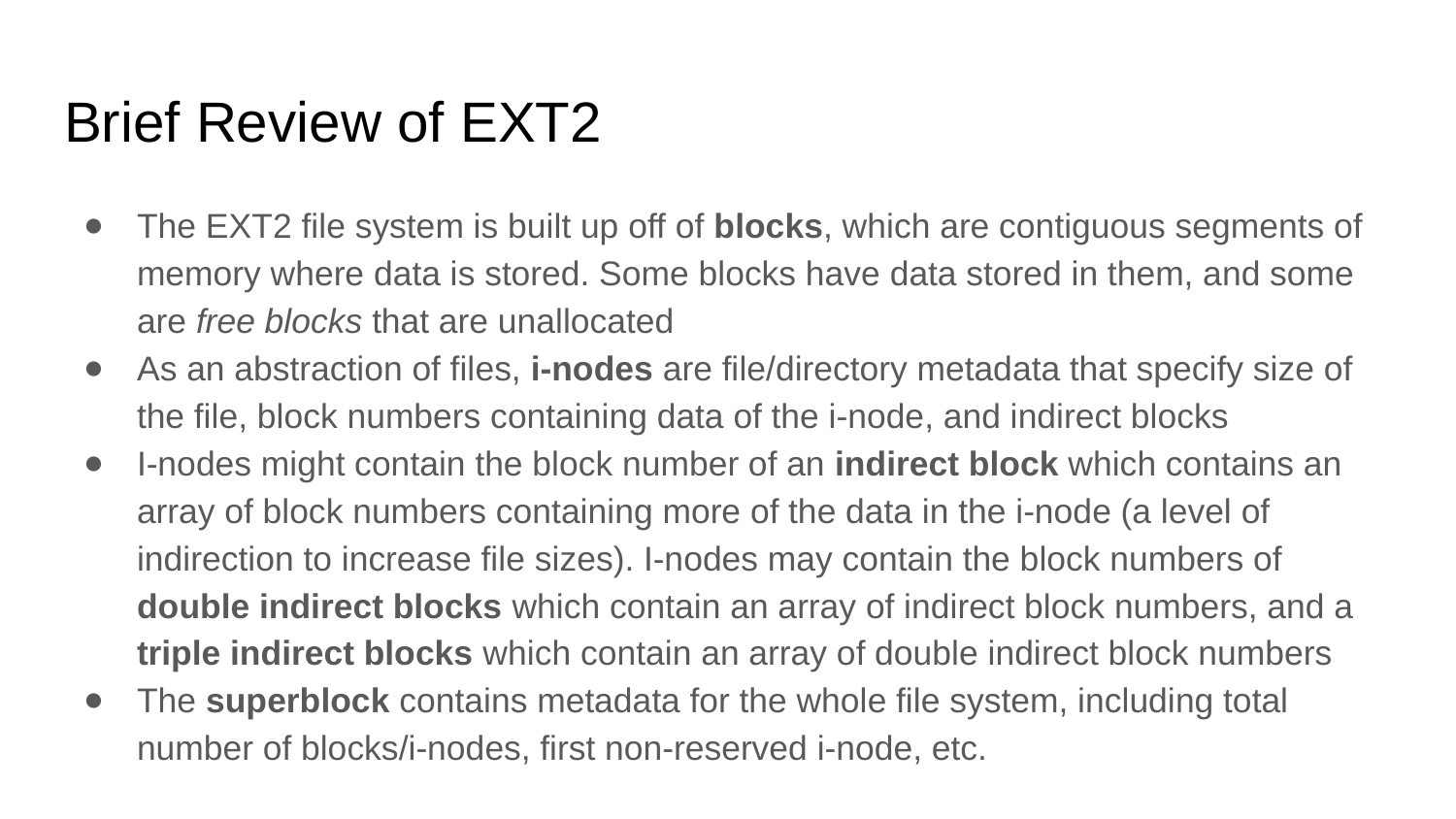

# Brief Review of EXT2
The EXT2 file system is built up off of blocks, which are contiguous segments of memory where data is stored. Some blocks have data stored in them, and some are free blocks that are unallocated
As an abstraction of files, i-nodes are file/directory metadata that specify size of the file, block numbers containing data of the i-node, and indirect blocks
I-nodes might contain the block number of an indirect block which contains an array of block numbers containing more of the data in the i-node (a level of indirection to increase file sizes). I-nodes may contain the block numbers of double indirect blocks which contain an array of indirect block numbers, and a triple indirect blocks which contain an array of double indirect block numbers
The superblock contains metadata for the whole file system, including total number of blocks/i-nodes, first non-reserved i-node, etc.